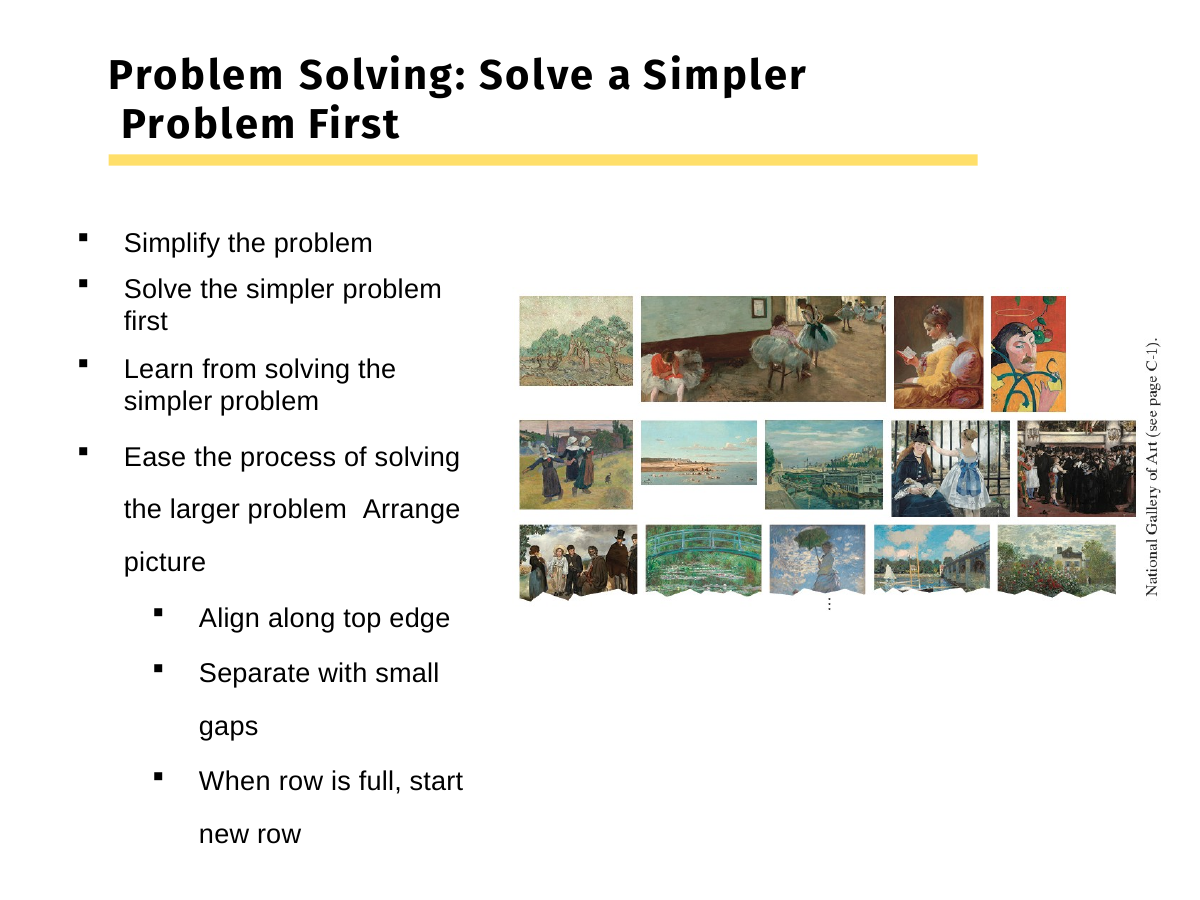

# Problem Solving: Solve a Simpler  Problem First

Simplify the problem
Solve the simpler problem first
Learn from solving the simpler problem
Ease the process of solving the larger problem  Arrange picture
Align along top edge
Separate with small gaps
When row is full, start new row